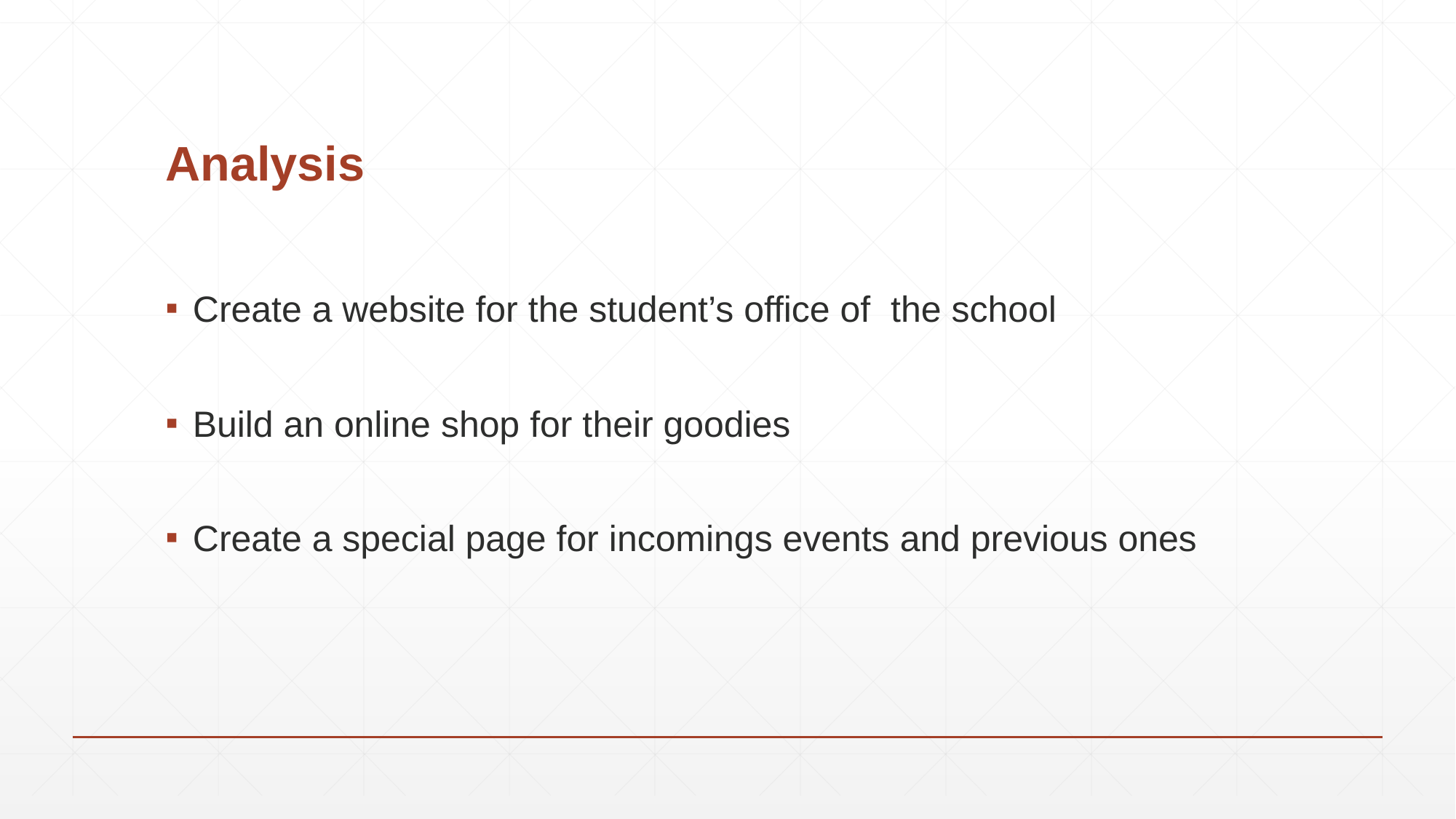

# Analysis
Create a website for the student’s office of  the school
Build an online shop for their goodies
Create a special page for incomings events and previous ones